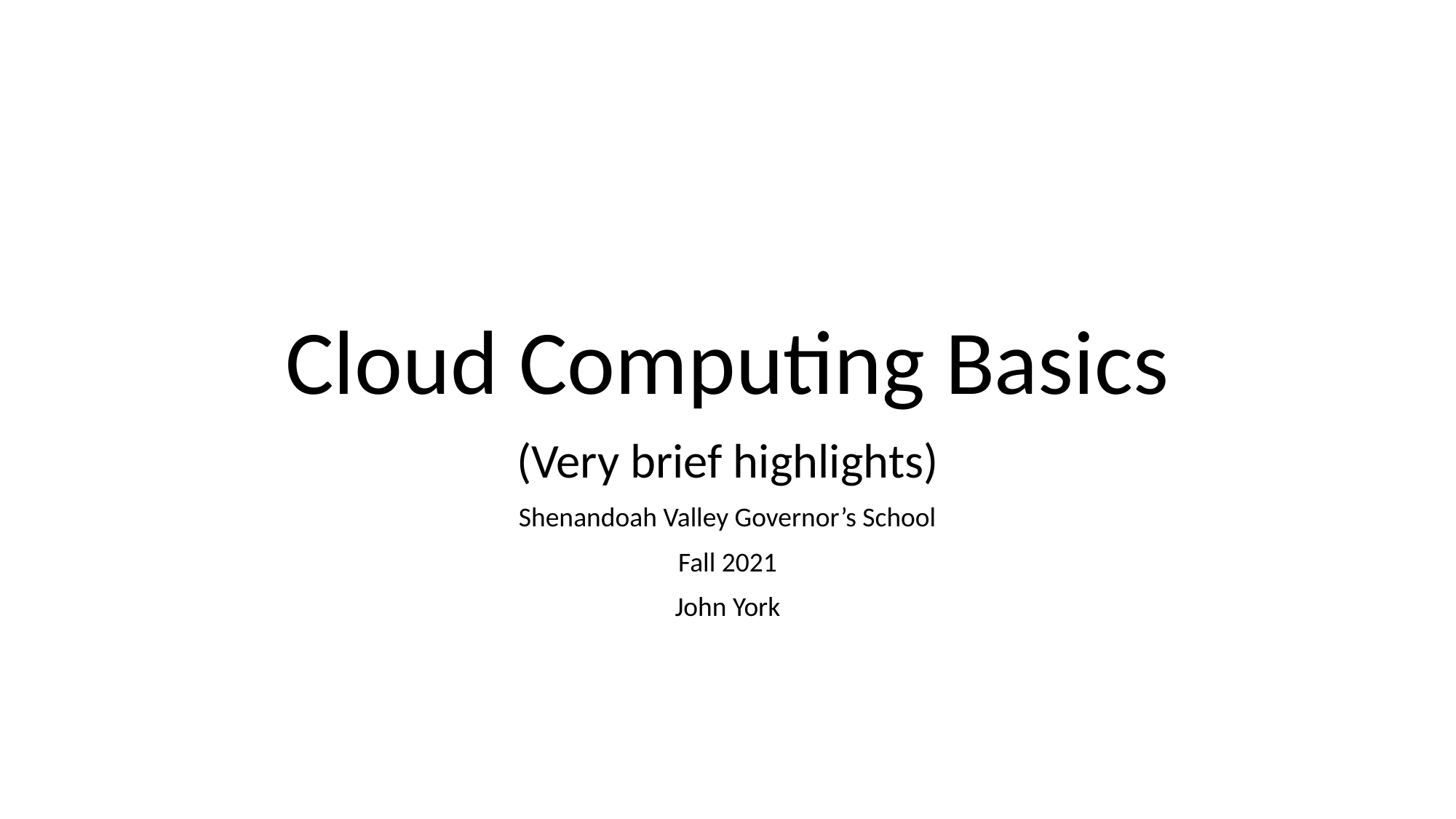

# Cloud Computing Basics
(Very brief highlights)
Shenandoah Valley Governor’s School
Fall 2021
John York